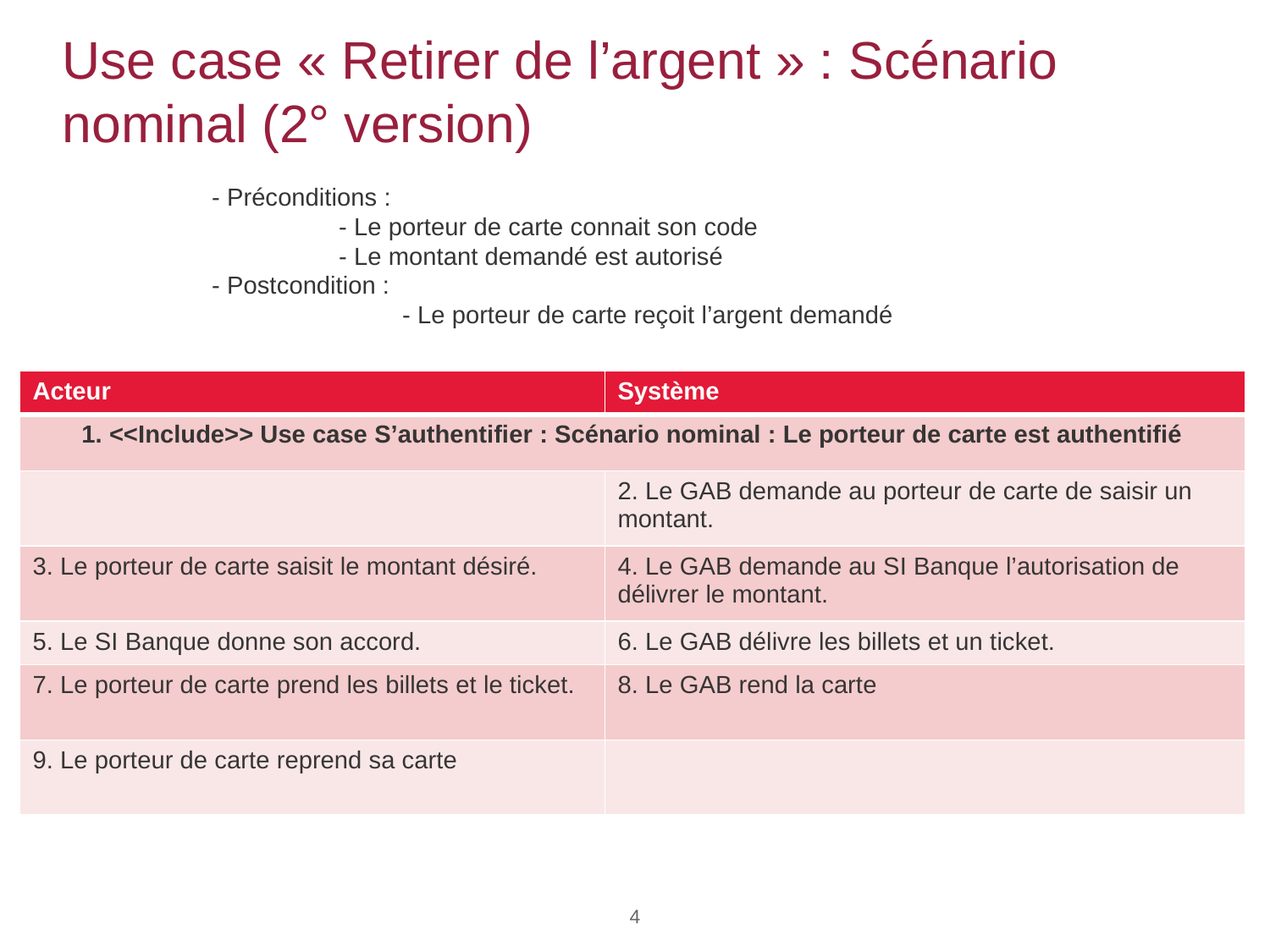

# Use case « Retirer de l’argent » : Scénario nominal (2° version)
- Préconditions :
	- Le porteur de carte connait son code
	- Le montant demandé est autorisé
- Postcondition :
	- Le porteur de carte reçoit l’argent demandé

| Acteur | Système |
| --- | --- |
| 1. <<Include>> Use case S’authentifier : Scénario nominal : Le porteur de carte est authentifié |  |
|  | 2. Le GAB demande au porteur de carte de saisir un montant. |
| 3. Le porteur de carte saisit le montant désiré. | 4. Le GAB demande au SI Banque l’autorisation de délivrer le montant. |
| 5. Le SI Banque donne son accord. | 6. Le GAB délivre les billets et un ticket. |
| 7. Le porteur de carte prend les billets et le ticket. | 8. Le GAB rend la carte |
| 9. Le porteur de carte reprend sa carte |  |
4